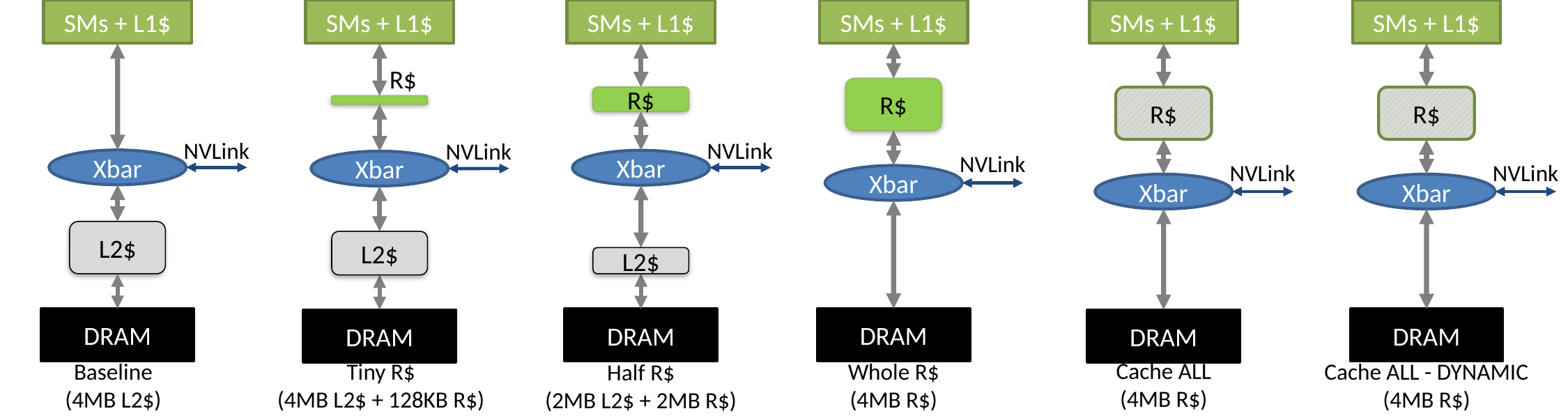

SMs + L1$
SMs + L1$
SMs + L1$
SMs + L1$
SMs + L1$
SMs + L1$
R$
R$
R$
R$
R$

NVLink
NVLink
NVLink
NVLink
Xbar
Xbar
Xbar
NVLink
NVLink
Xbar
Xbar
Xbar
L2$
L2$
L2$
DRAM
DRAM
DRAM
DRAM
DRAM
DRAM
Cache ALL
(4MB R$)
Cache ALL - DYNAMIC
(4MB R$)
Baseline
(4MB L2$)
Tiny R$
(4MB L2$ + 128KB R$)
Whole R$
(4MB R$)
Half R$
(2MB L2$ + 2MB R$)